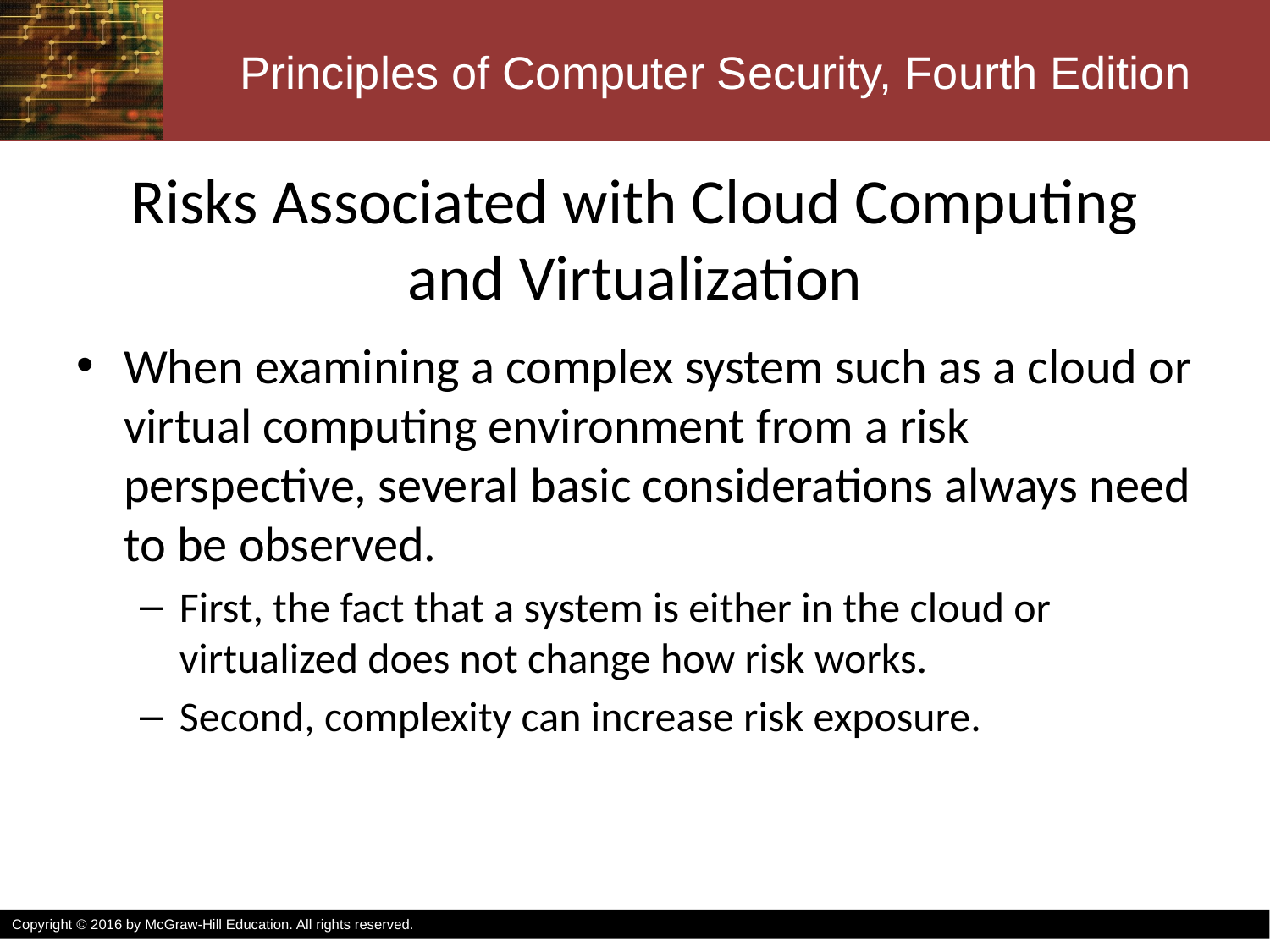

# Risks Associated with Cloud Computing and Virtualization
When examining a complex system such as a cloud or virtual computing environment from a risk perspective, several basic considerations always need to be observed.
First, the fact that a system is either in the cloud or virtualized does not change how risk works.
Second, complexity can increase risk exposure.